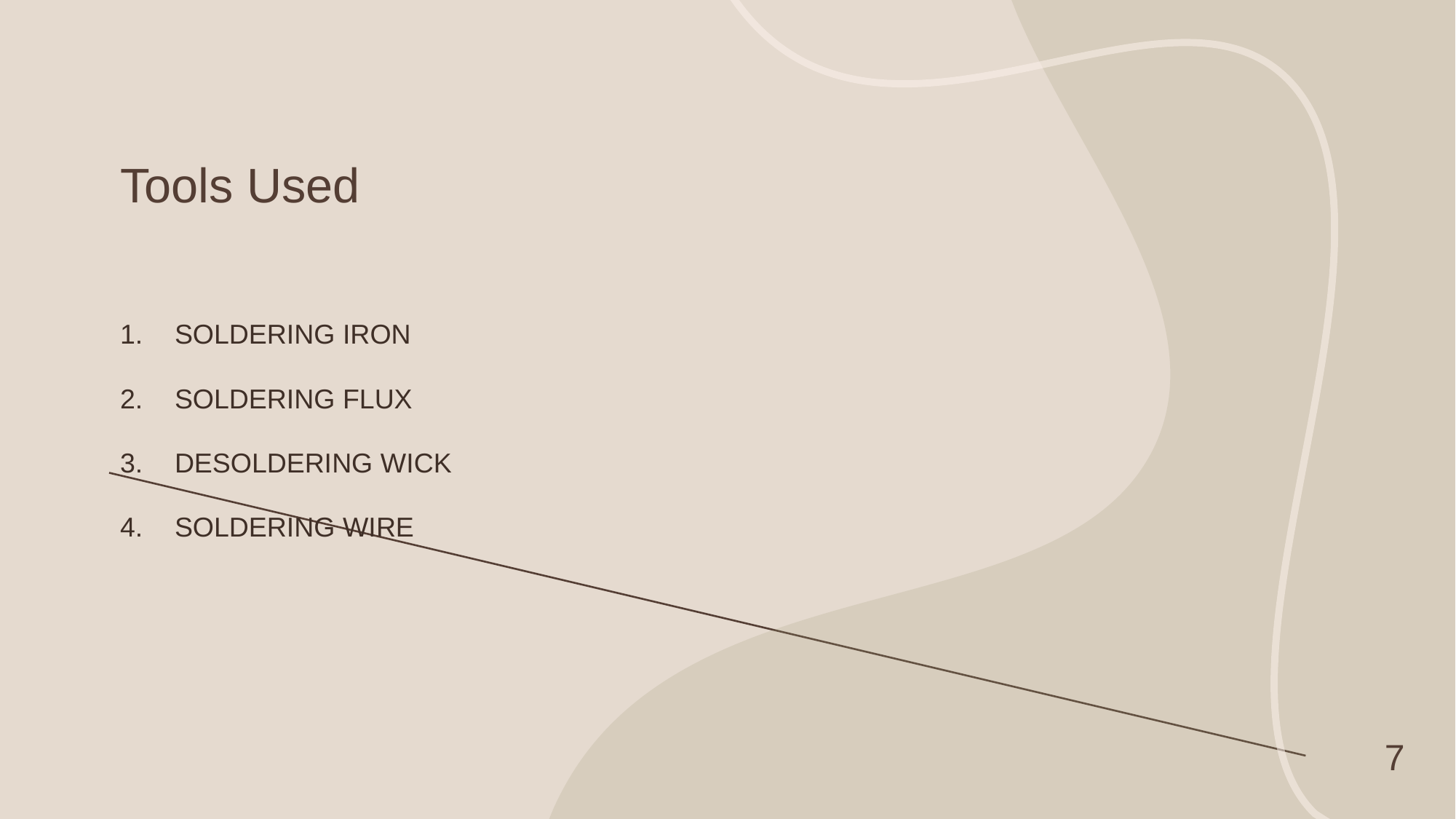

# Tools Used

Soldering IRON
SOLDERING FLUX
DESOLDERING WICK
SOLDERING WIRE

7